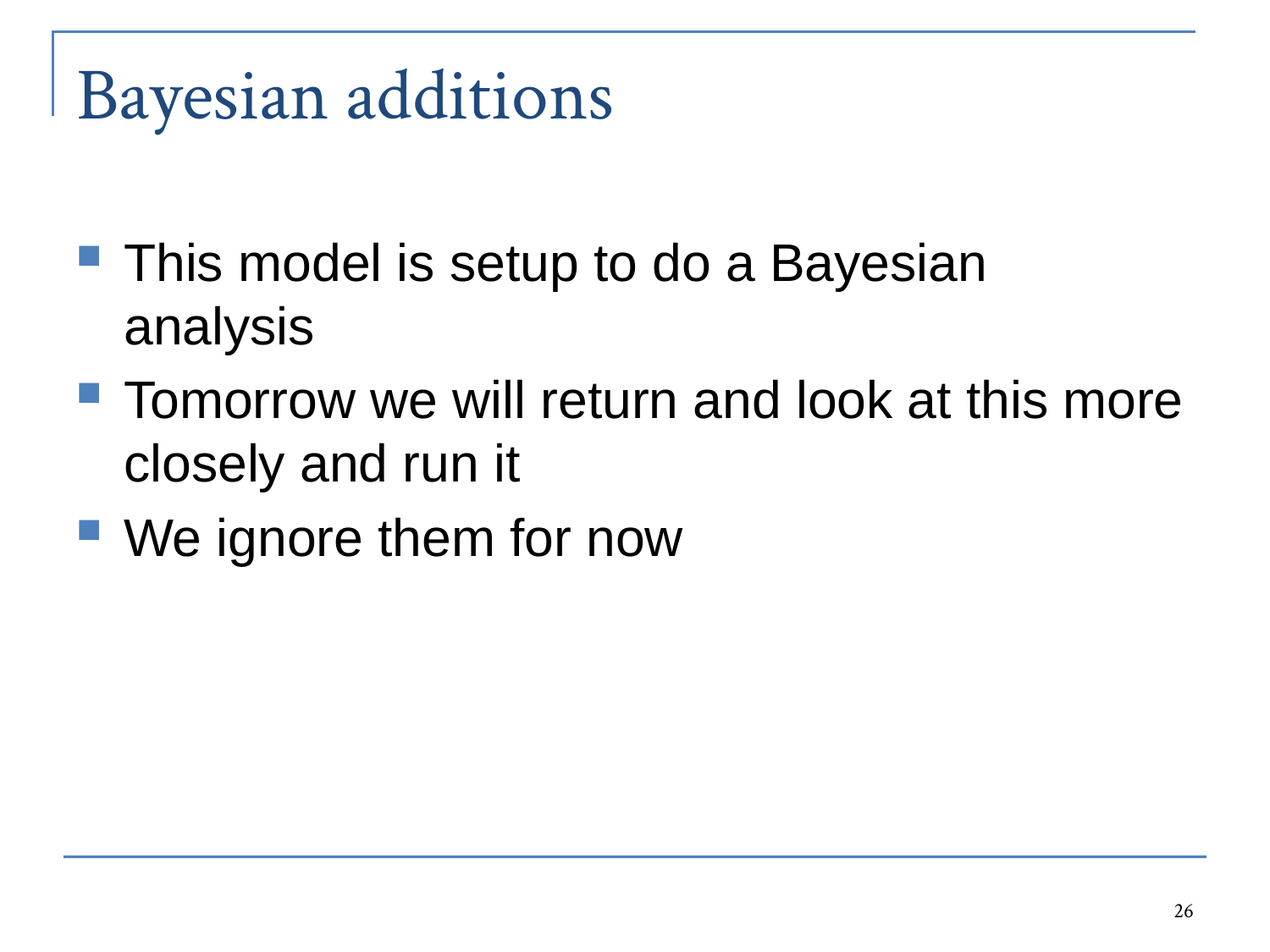

# Bayesian additions
This model is setup to do a Bayesian analysis
Tomorrow we will return and look at this more closely and run it
We ignore them for now
26